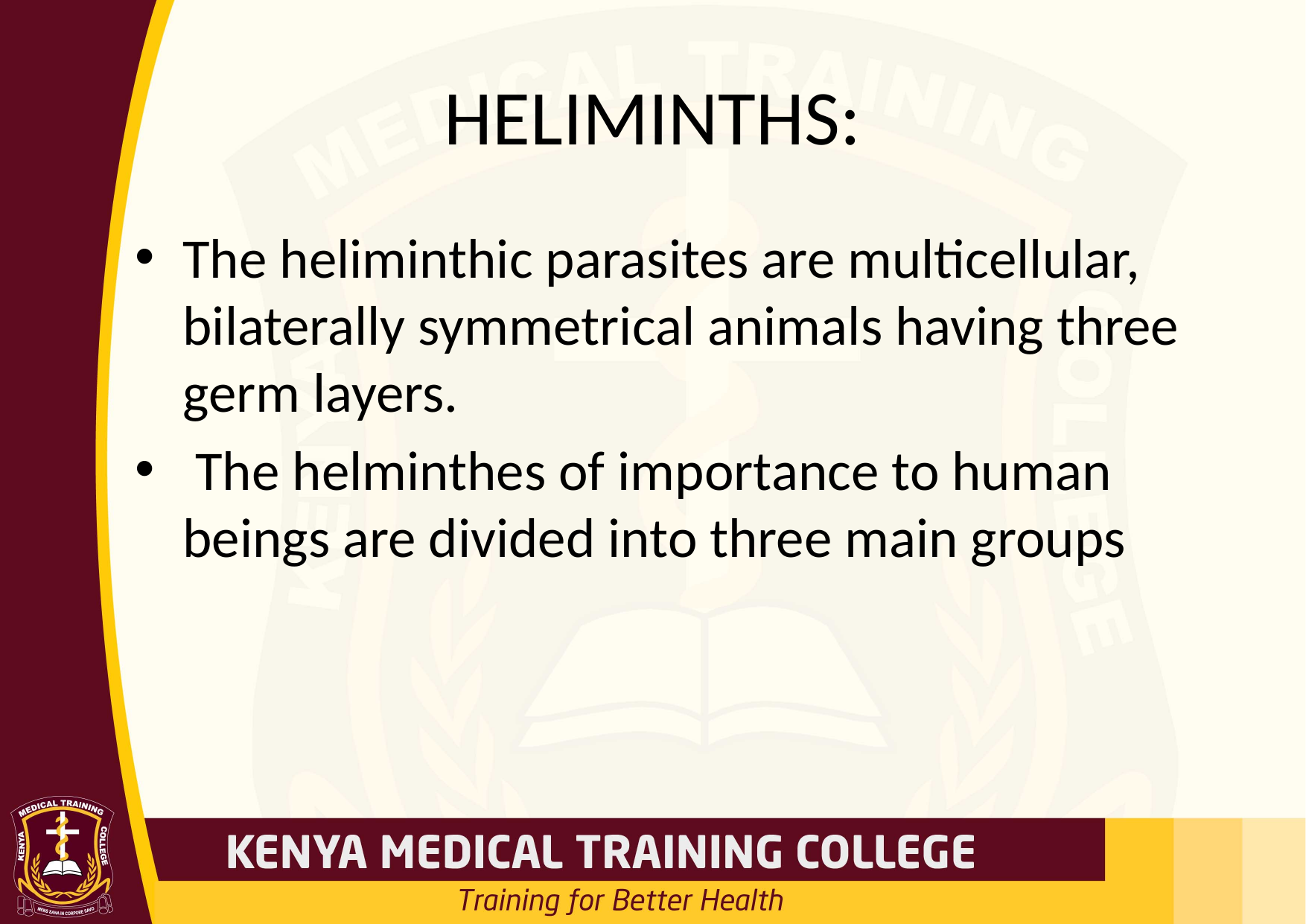

# HELIMINTHS:
The heliminthic parasites are multicellular, bilaterally symmetrical animals having three germ layers.
 The helminthes of importance to human beings are divided into three main groups